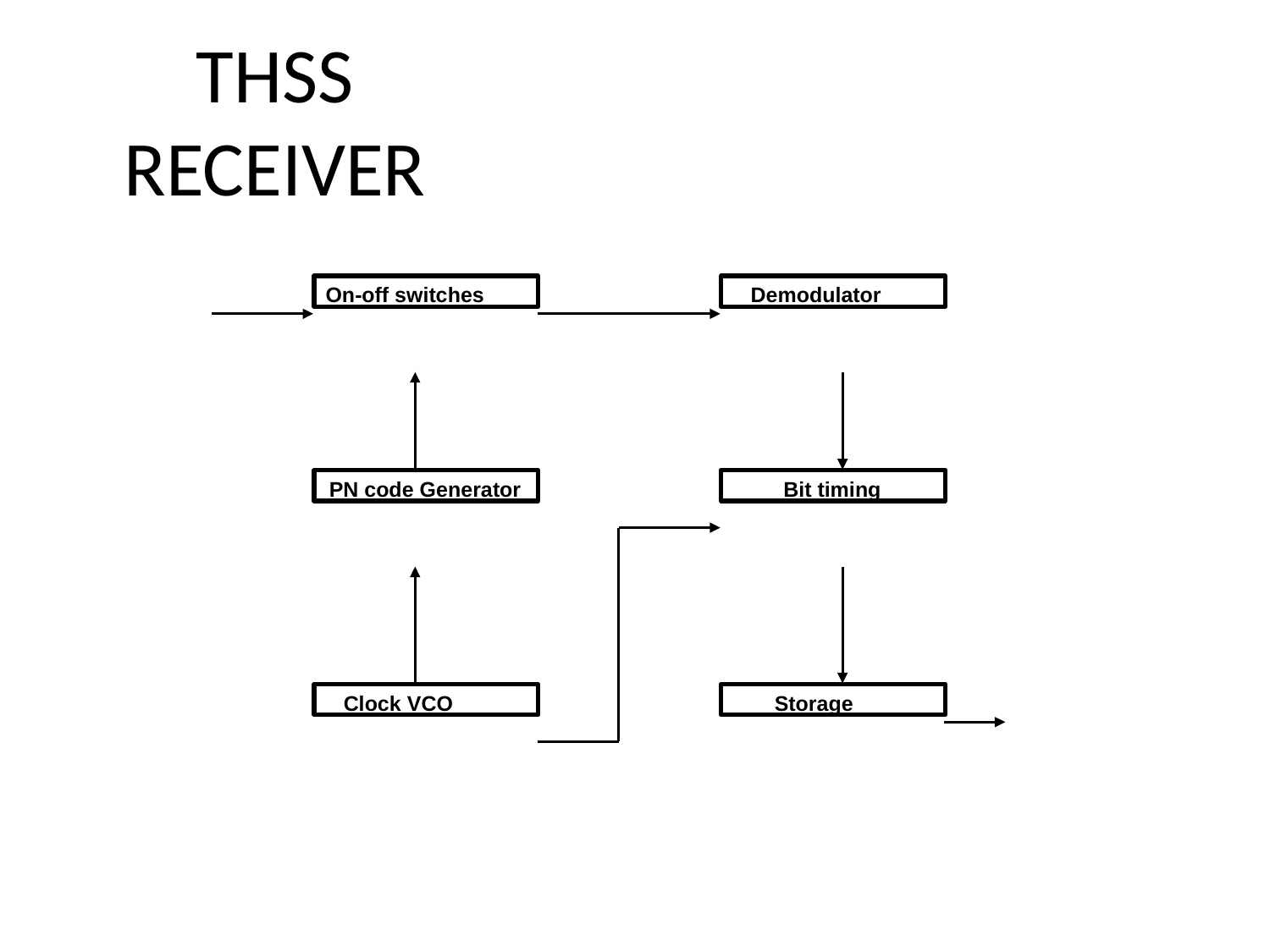

# THSS RECEIVER
On-off switches
Demodulator

PN code Generator
Bit timing

Clock VCO
Storage